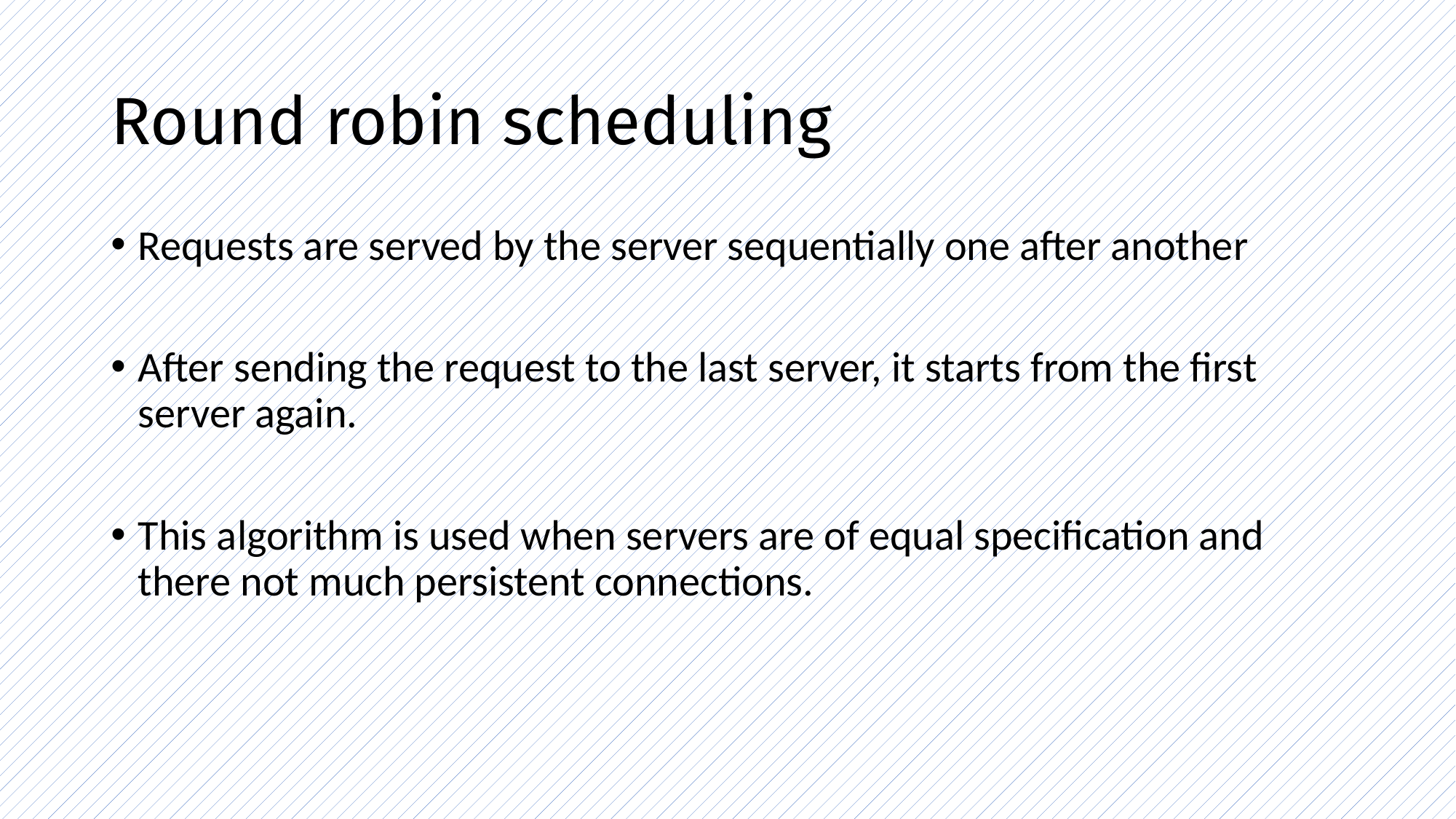

# Round robin scheduling
Requests are served by the server sequentially one after another

After sending the request to the last server, it starts from the first server again.

This algorithm is used when servers are of equal specification and there not much persistent connections.